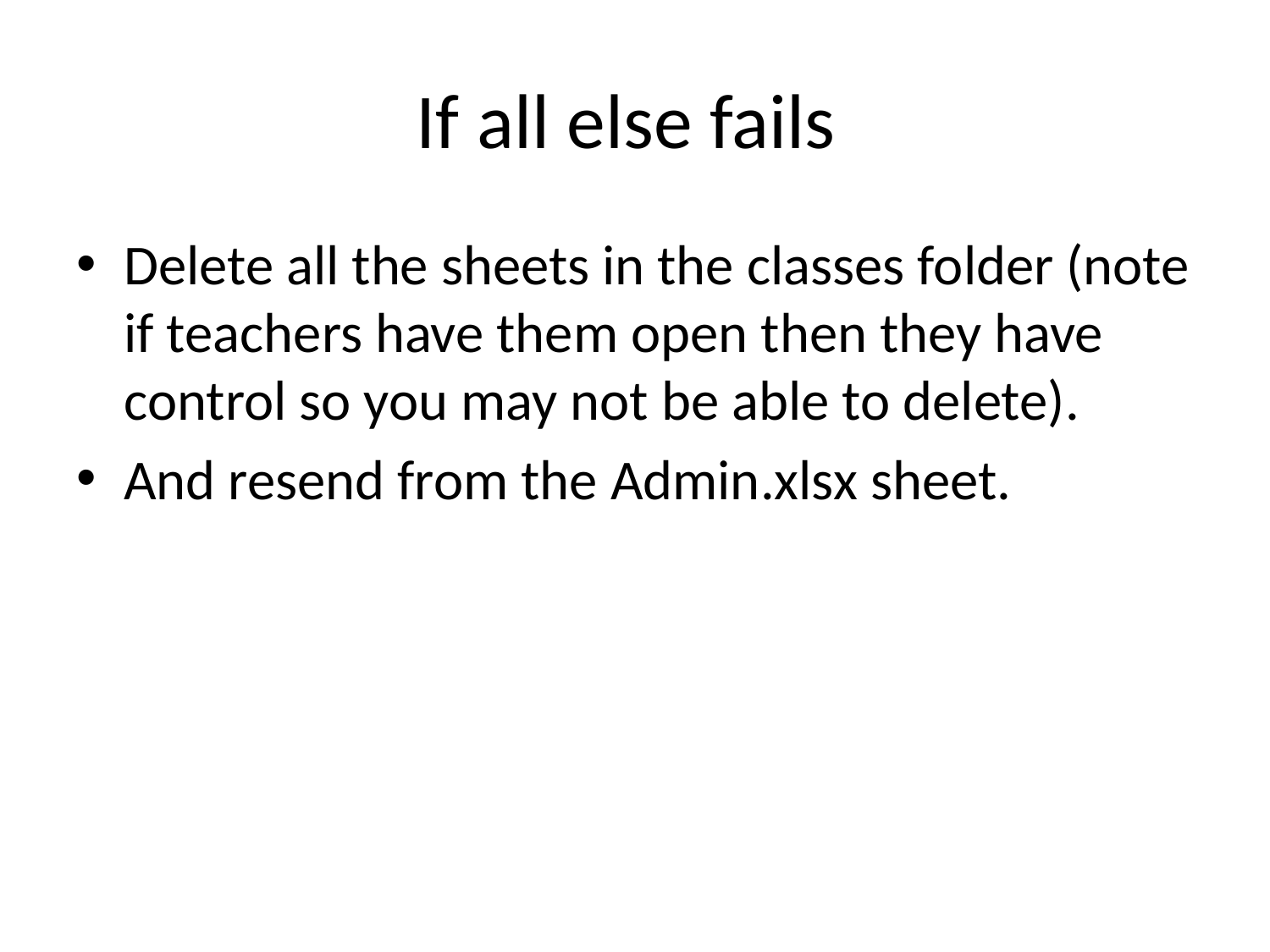

# If all else fails
Delete all the sheets in the classes folder (note if teachers have them open then they have control so you may not be able to delete).
And resend from the Admin.xlsx sheet.